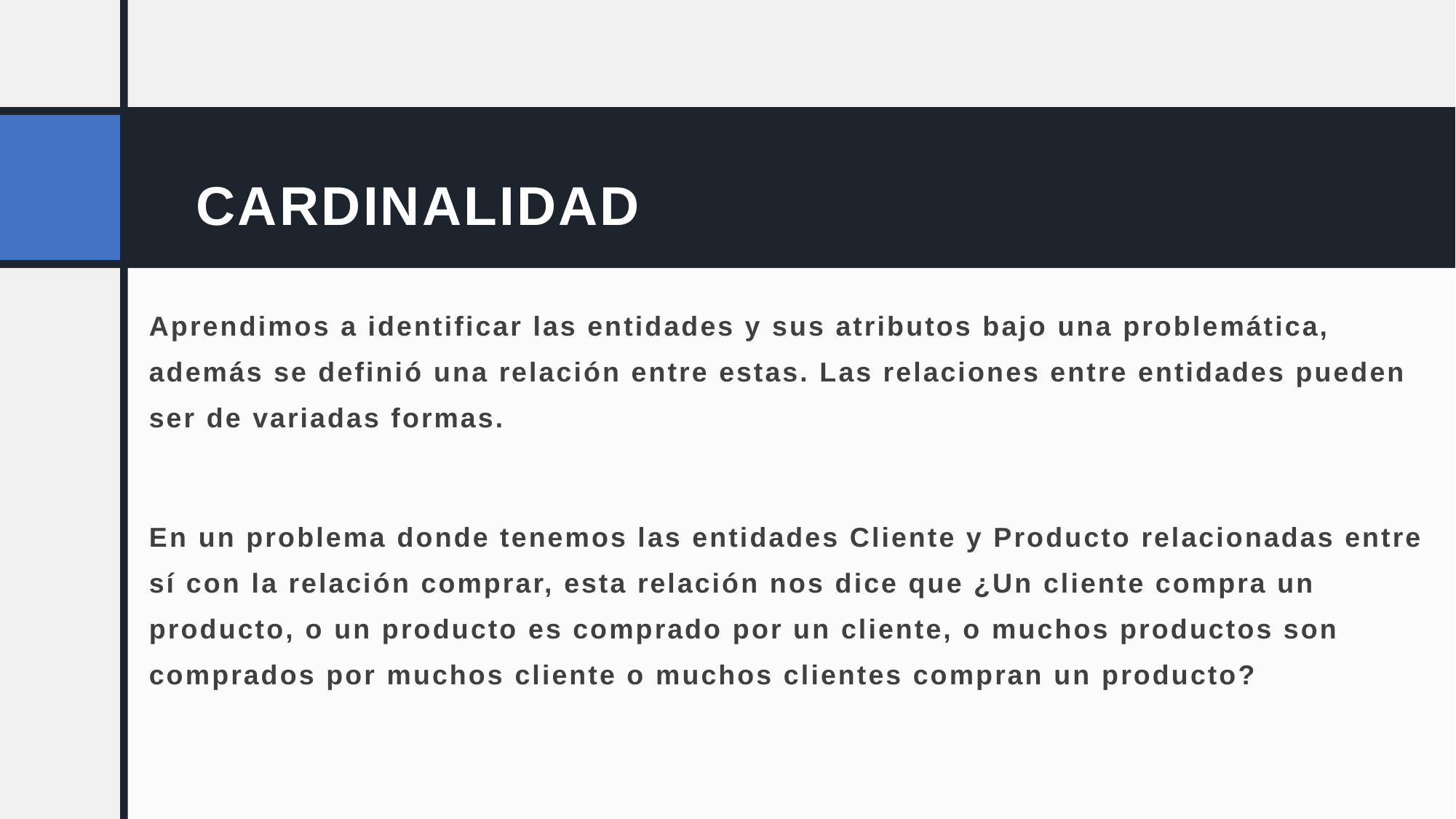

# CARDINALIDAD

Aprendimos a identificar las entidades y sus atributos bajo una problemática, además se definió una relación entre estas. Las relaciones entre entidades pueden ser de variadas formas.

En un problema donde tenemos las entidades Cliente y Producto relacionadas entre sí con la relación comprar, esta relación nos dice que ¿Un cliente compra un producto, o un producto es comprado por un cliente, o muchos productos son comprados por muchos cliente o muchos clientes compran un producto?